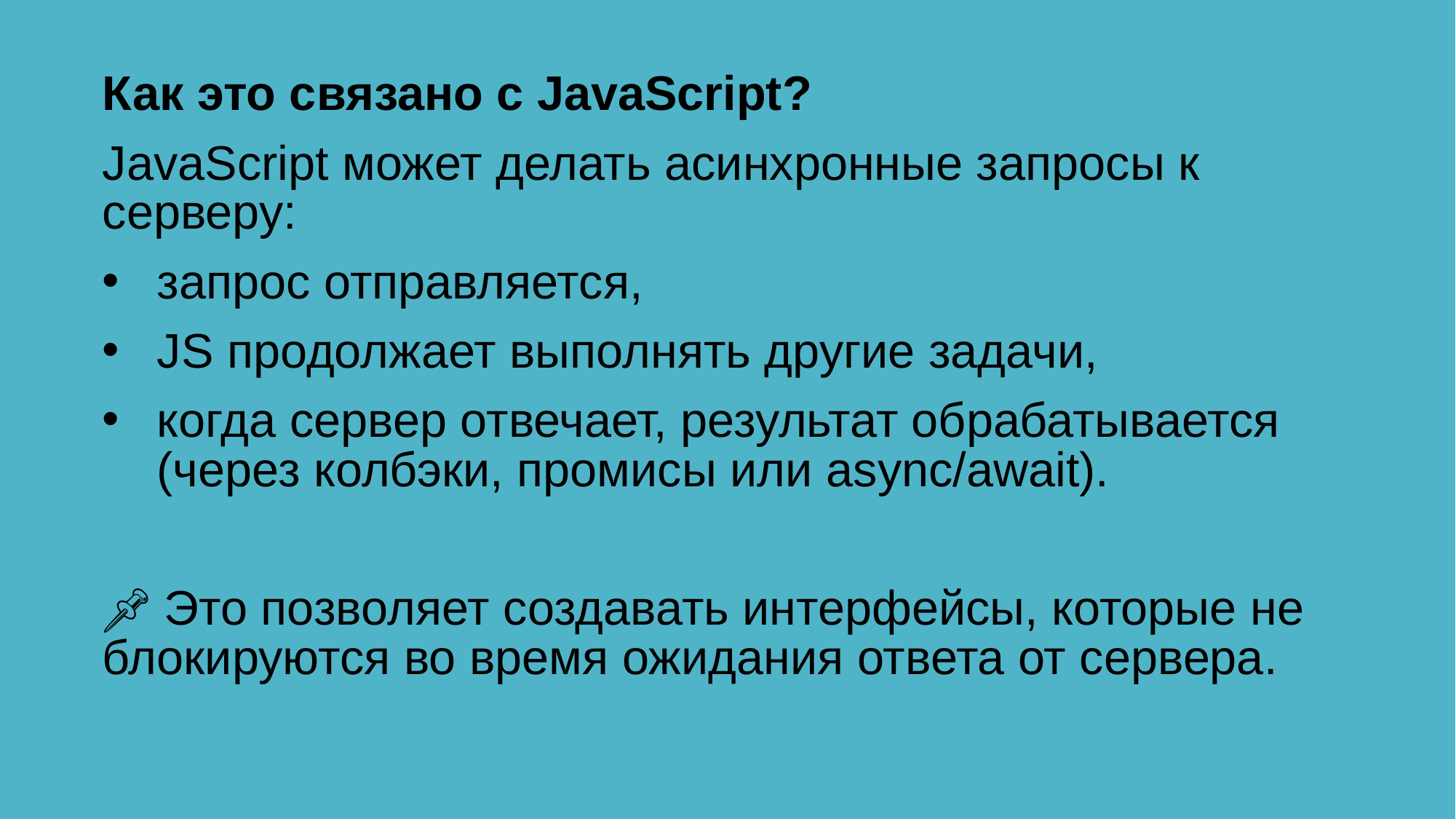

Как это связано с JavaScript?
JavaScript может делать асинхронные запросы к серверу:
запрос отправляется,
JS продолжает выполнять другие задачи,
когда сервер отвечает, результат обрабатывается (через колбэки, промисы или async/await).

📌 Это позволяет создавать интерфейсы, которые не блокируются во время ожидания ответа от сервера.